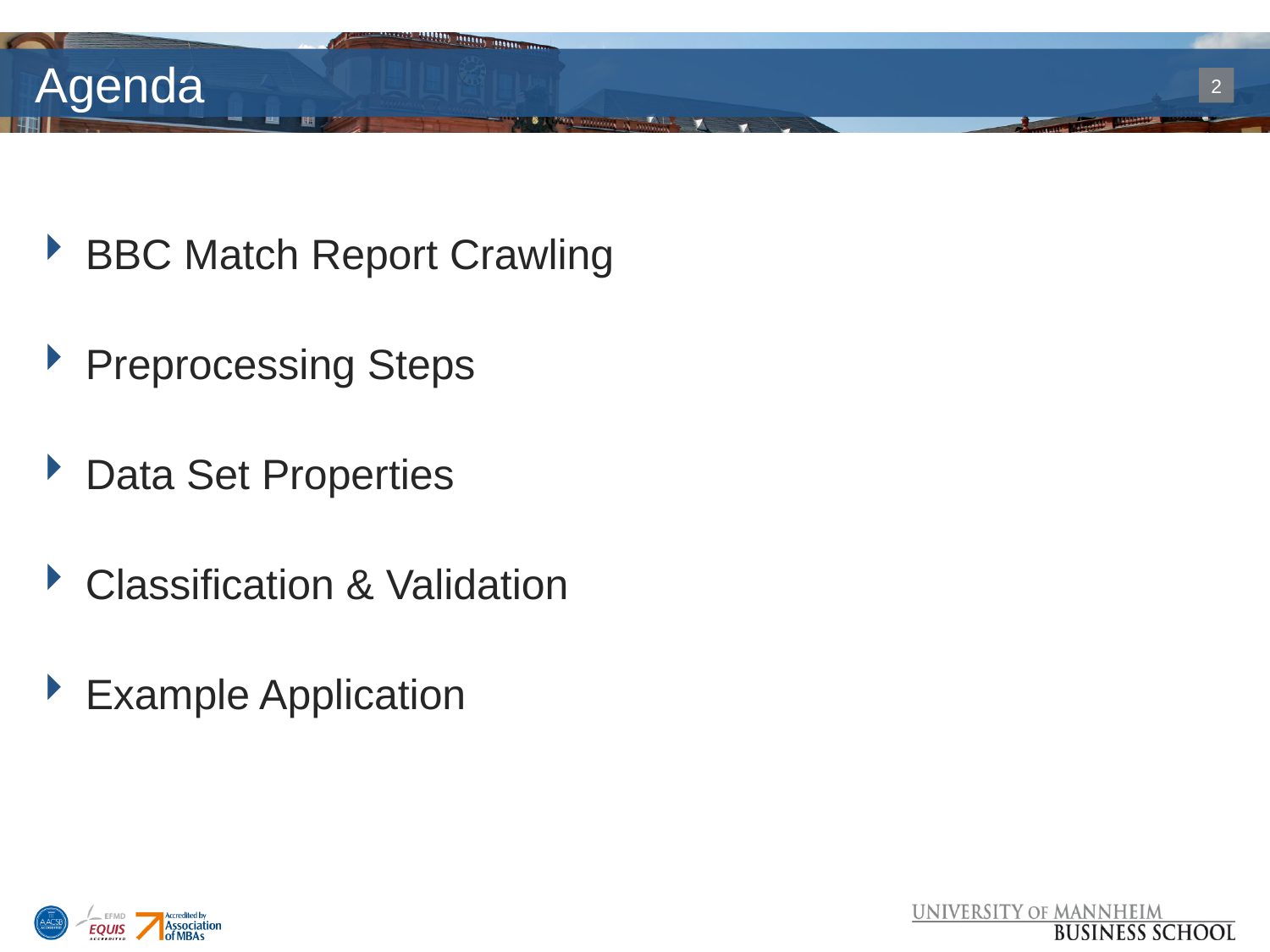

# Agenda
BBC Match Report Crawling
Preprocessing Steps
Data Set Properties
Classification & Validation
Example Application